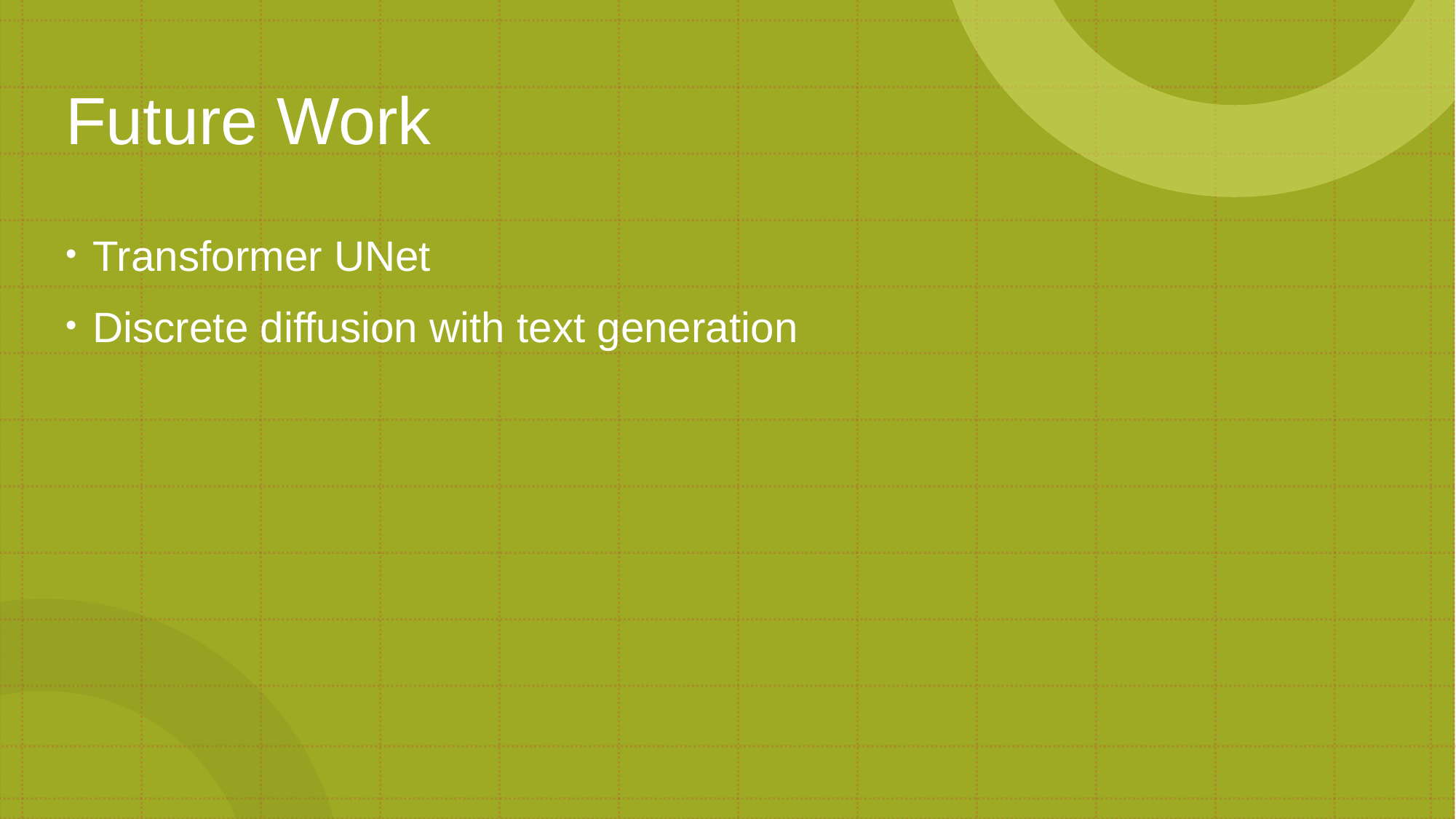

# Future Work
Transformer UNet
Discrete diffusion with text generation